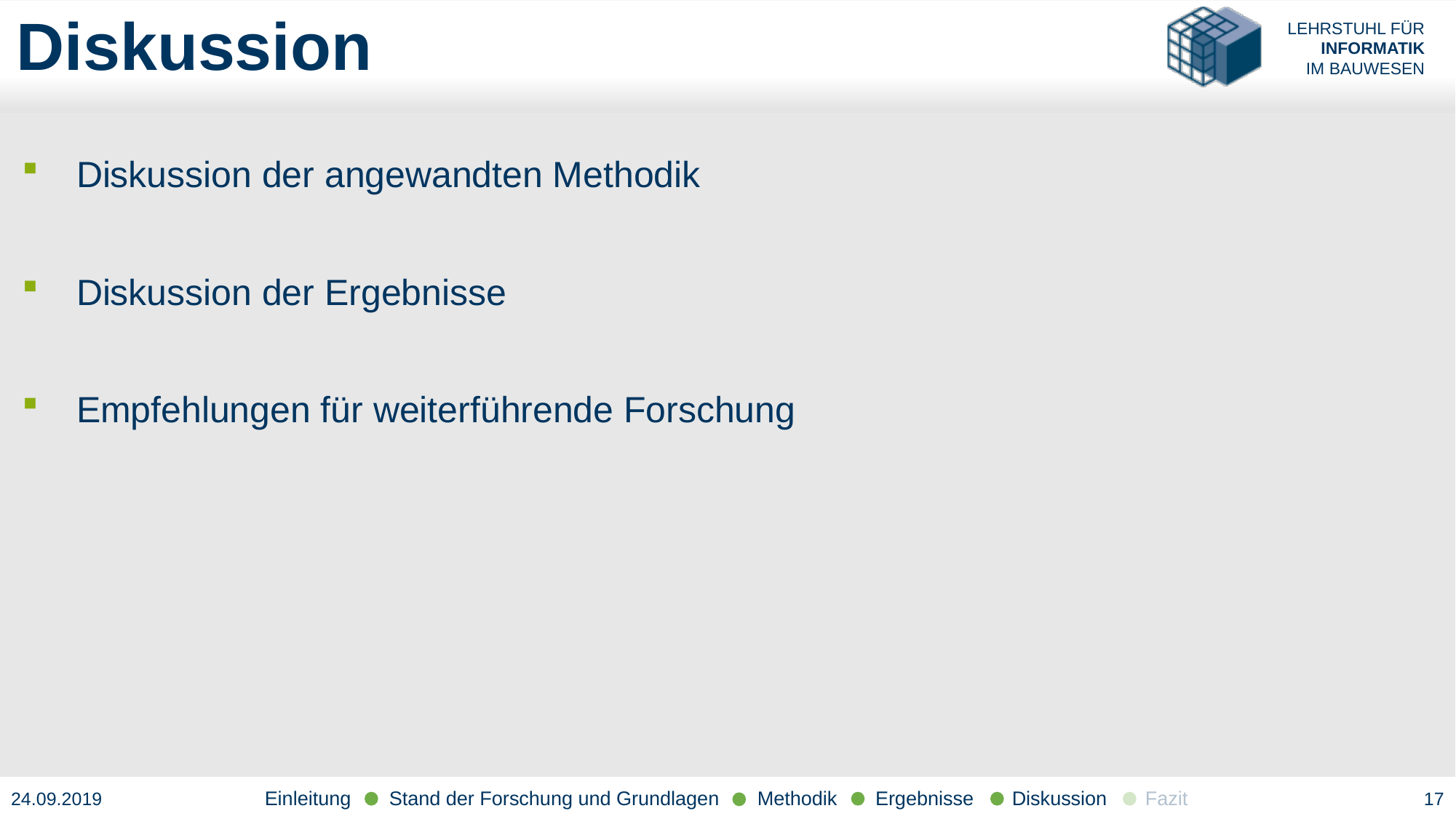

# Diskussion
Diskussion der angewandten Methodik

Diskussion der Ergebnisse

Empfehlungen für weiterführende Forschung
24.09.2019
17